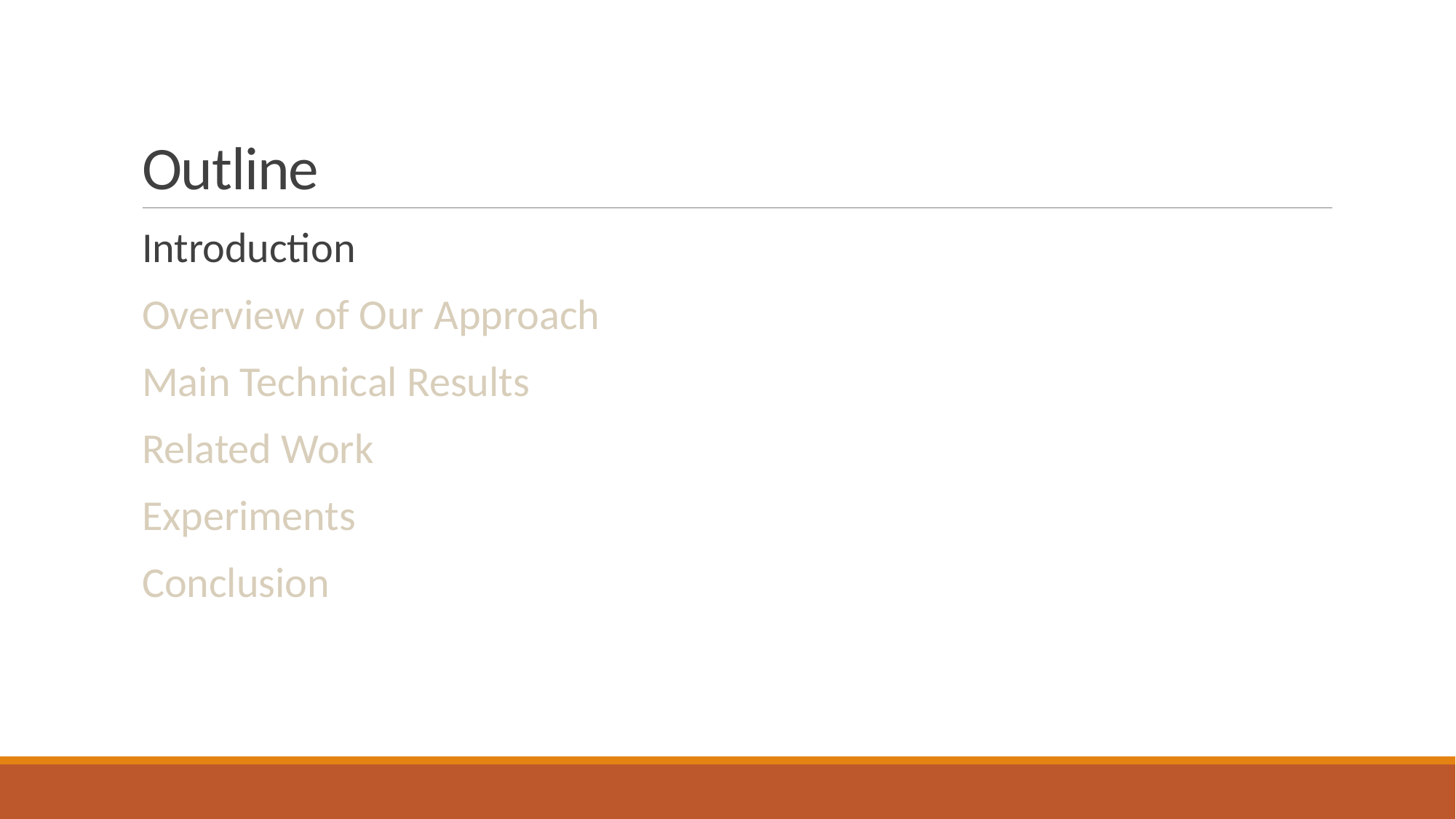

# Outline
Introduction
Overview of Our Approach
Main Technical Results
Related Work
Experiments
Conclusion